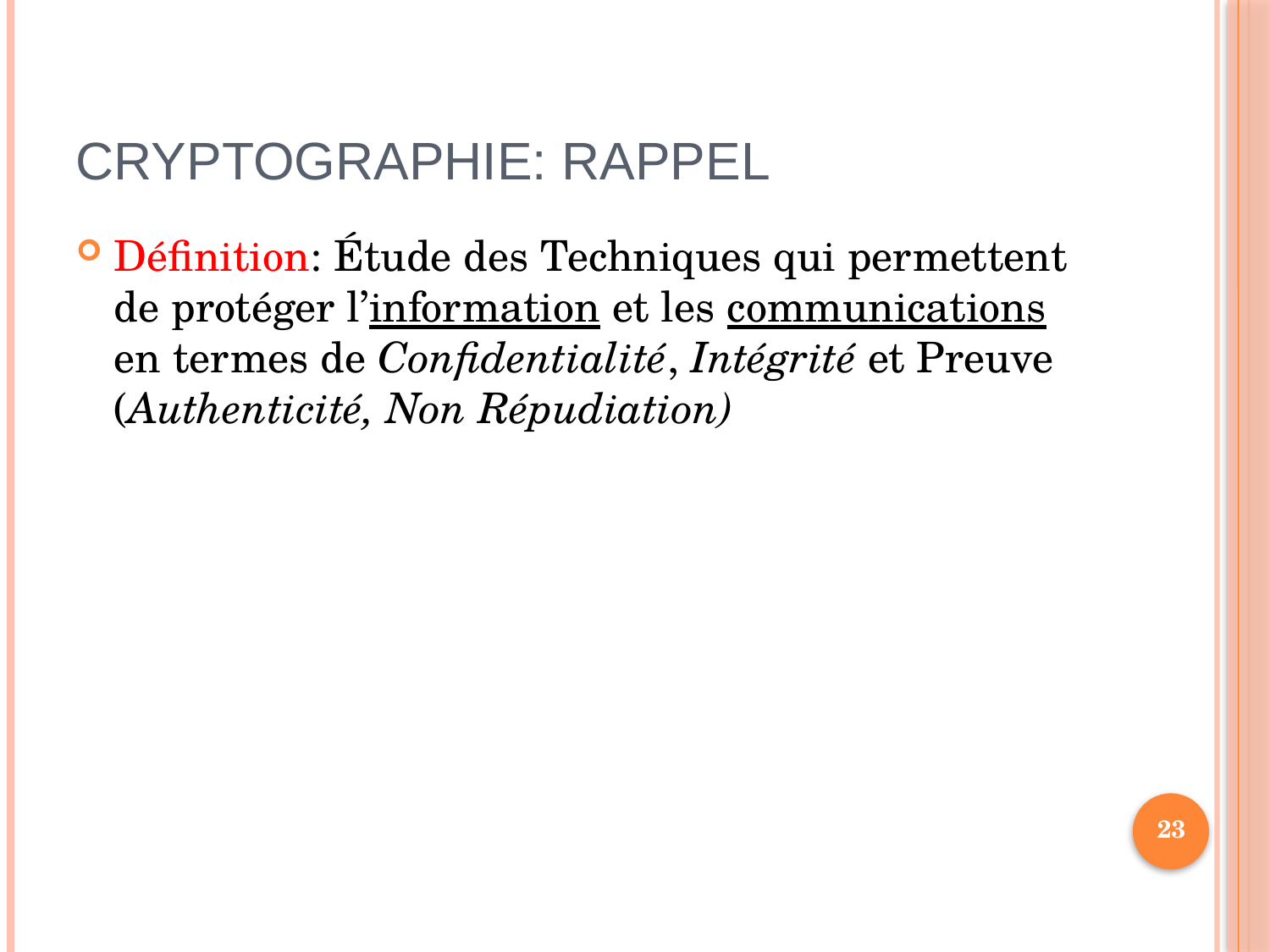

# Cryptographie: Rappel
Définition: Étude des Techniques qui permettent de protéger l’information et les communications en termes de Confidentialité, Intégrité et Preuve (Authenticité, Non Répudiation)

23